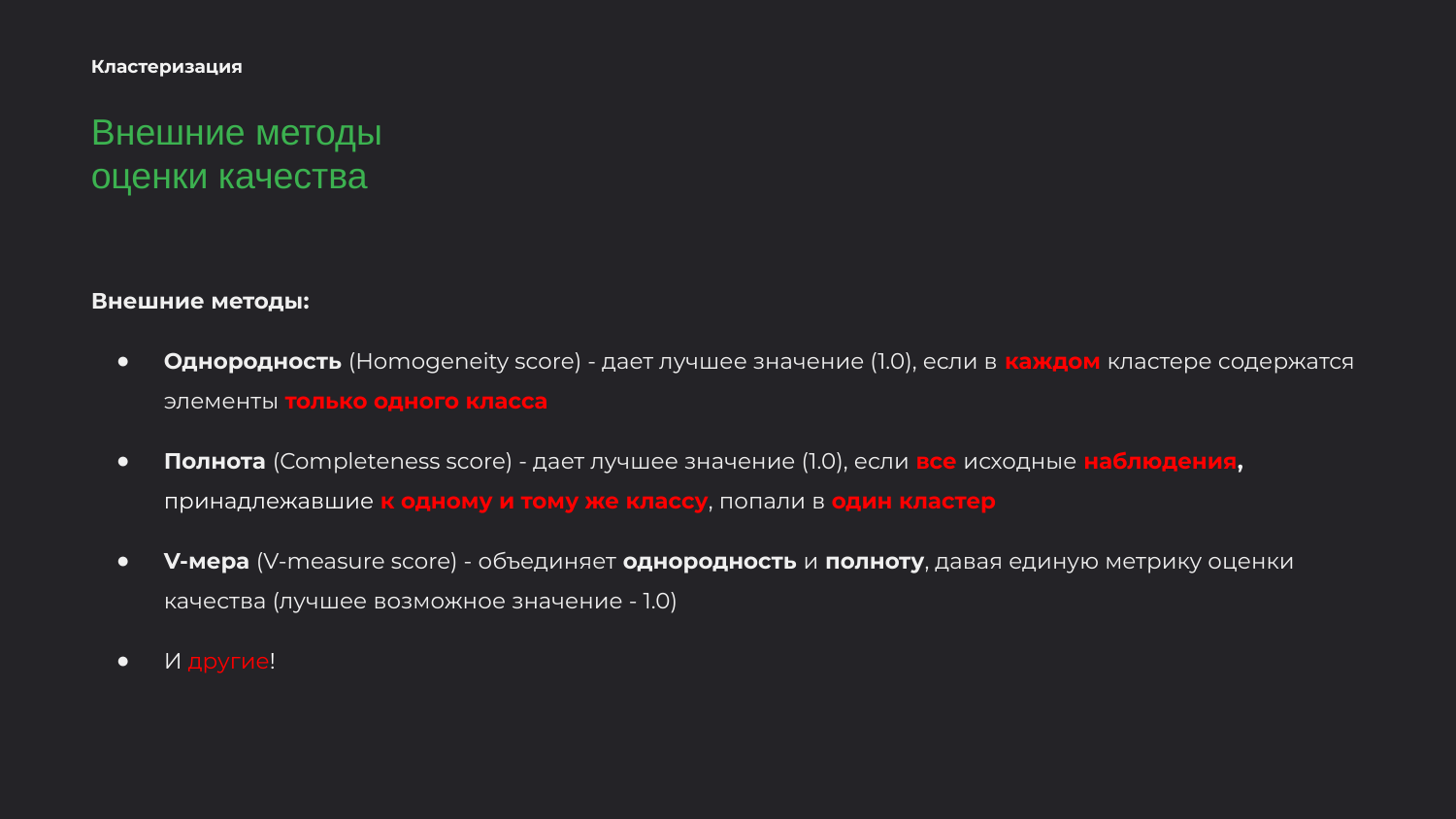

Кластеризация
Внешние методы оценки качества
Внешние методы:
Однородность (Homogeneity score) - дает лучшее значение (1.0), если в каждом кластере содержатся элементы только одного класса
Полнота (Completeness score) - дает лучшее значение (1.0), если все исходные наблюдения, принадлежавшие к одному и тому же классу, попали в один кластер
V-мера (V-measure score) - объединяет однородность и полноту, давая единую метрику оценки качества (лучшее возможное значение - 1.0)
И другие!